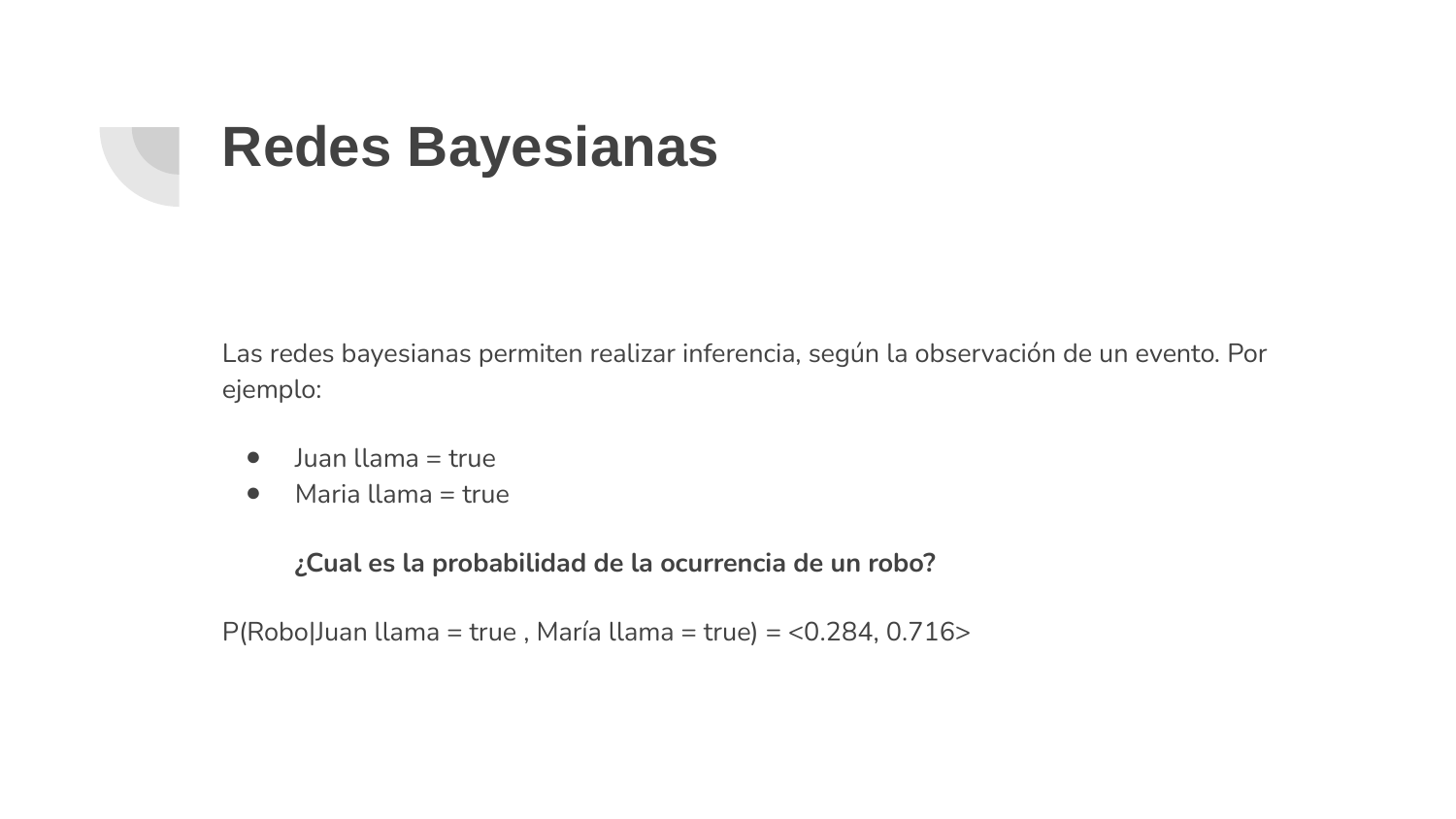

# Redes Bayesianas
Las redes bayesianas permiten realizar inferencia, según la observación de un evento. Por ejemplo:
Juan llama = true
Maria llama = true
¿Cual es la probabilidad de la ocurrencia de un robo?
P(Robo|Juan llama = true , María llama = true) = <0.284, 0.716>